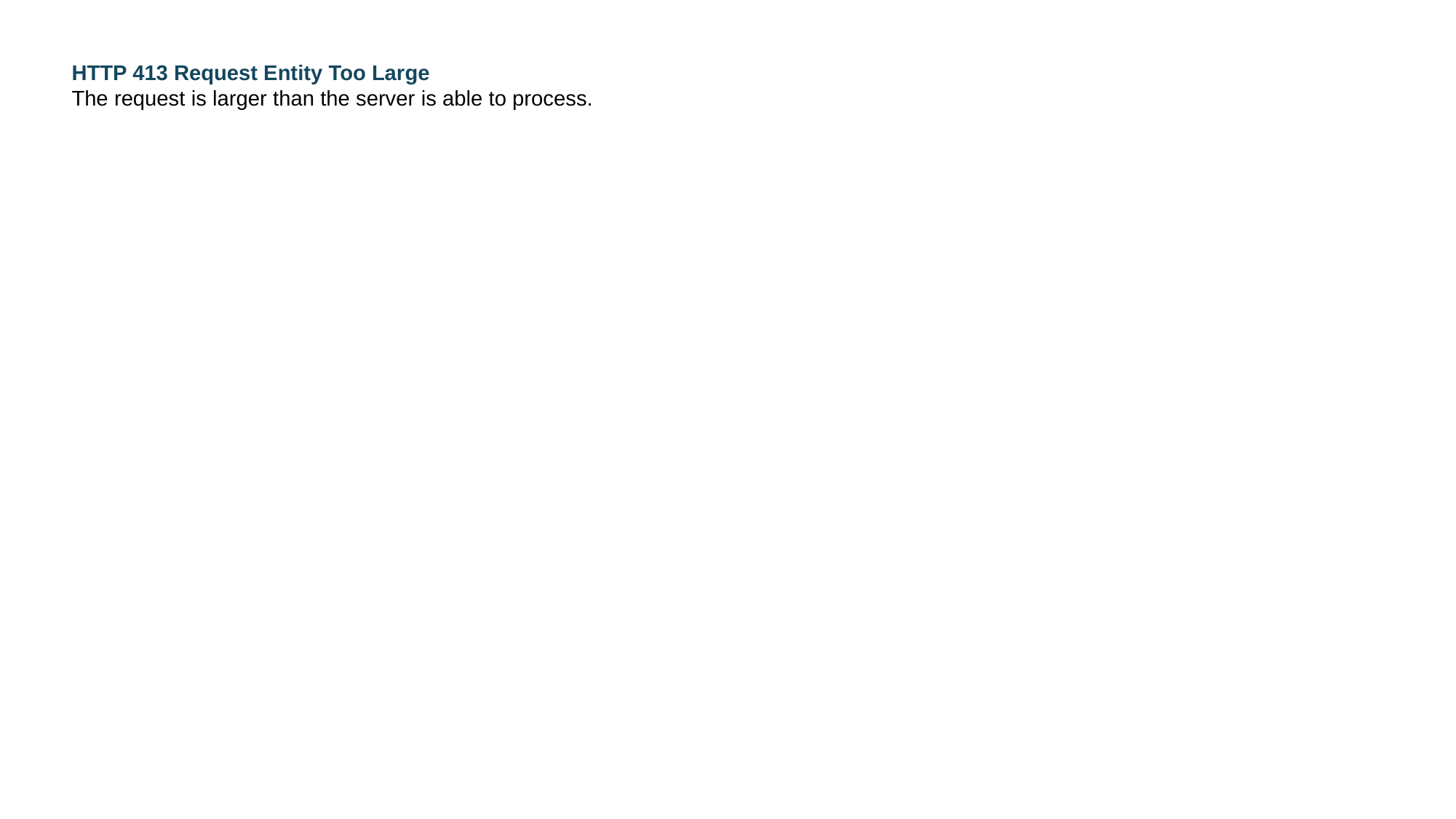

HTTP 413 Request Entity Too Large
The request is larger than the server is able to process.